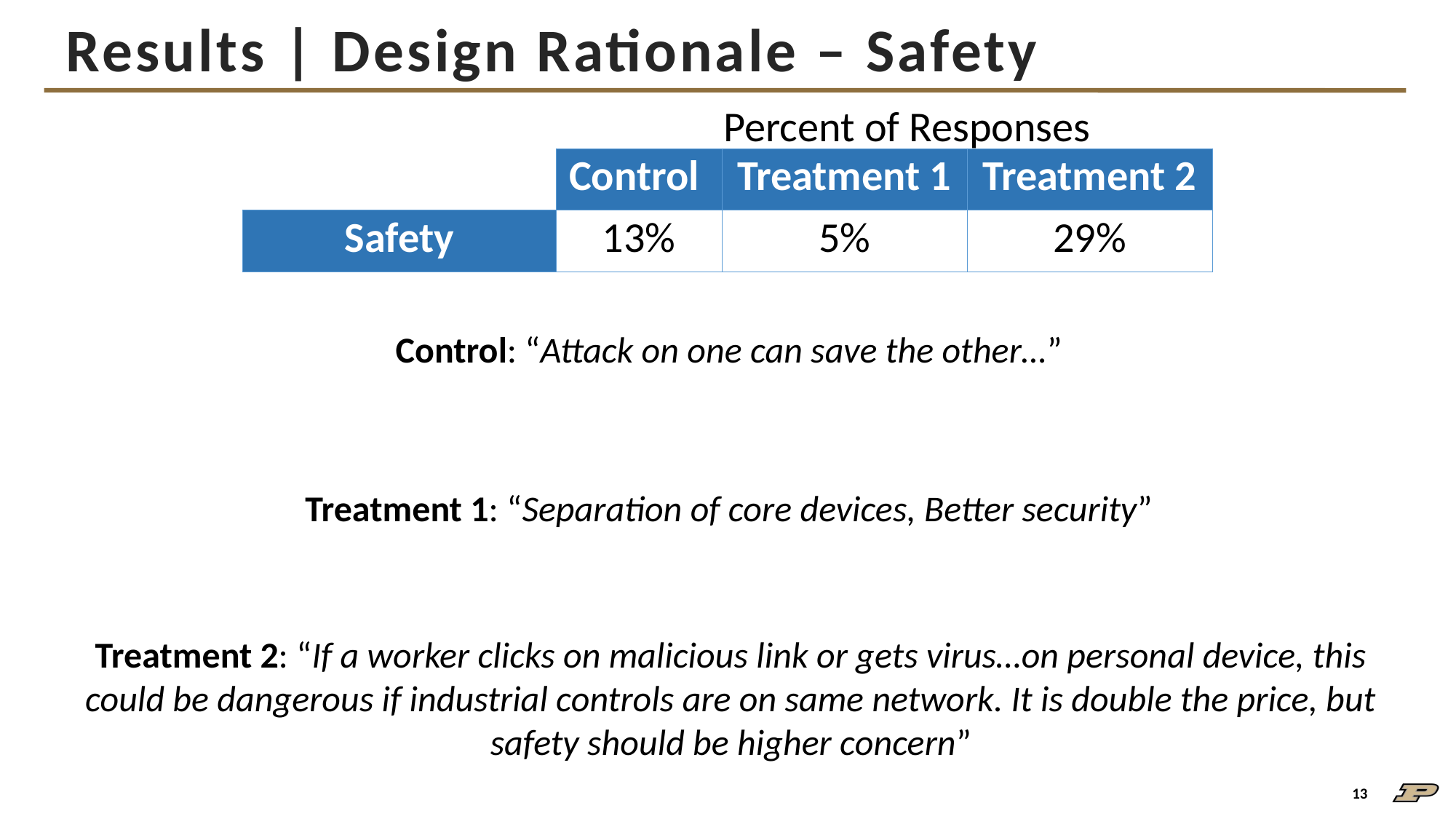

# Results | Design Rationale – Safety
Percent of Responses
|  | Control | Treatment 1 | Treatment 2 |
| --- | --- | --- | --- |
| Safety | 13% | 5% | 29% |
Control: “Attack on one can save the other…”
Treatment 1: “Separation of core devices, Better security”
Treatment 2: “If a worker clicks on malicious link or gets virus…on personal device, this could be dangerous if industrial controls are on same network. It is double the price, but safety should be higher concern”
13